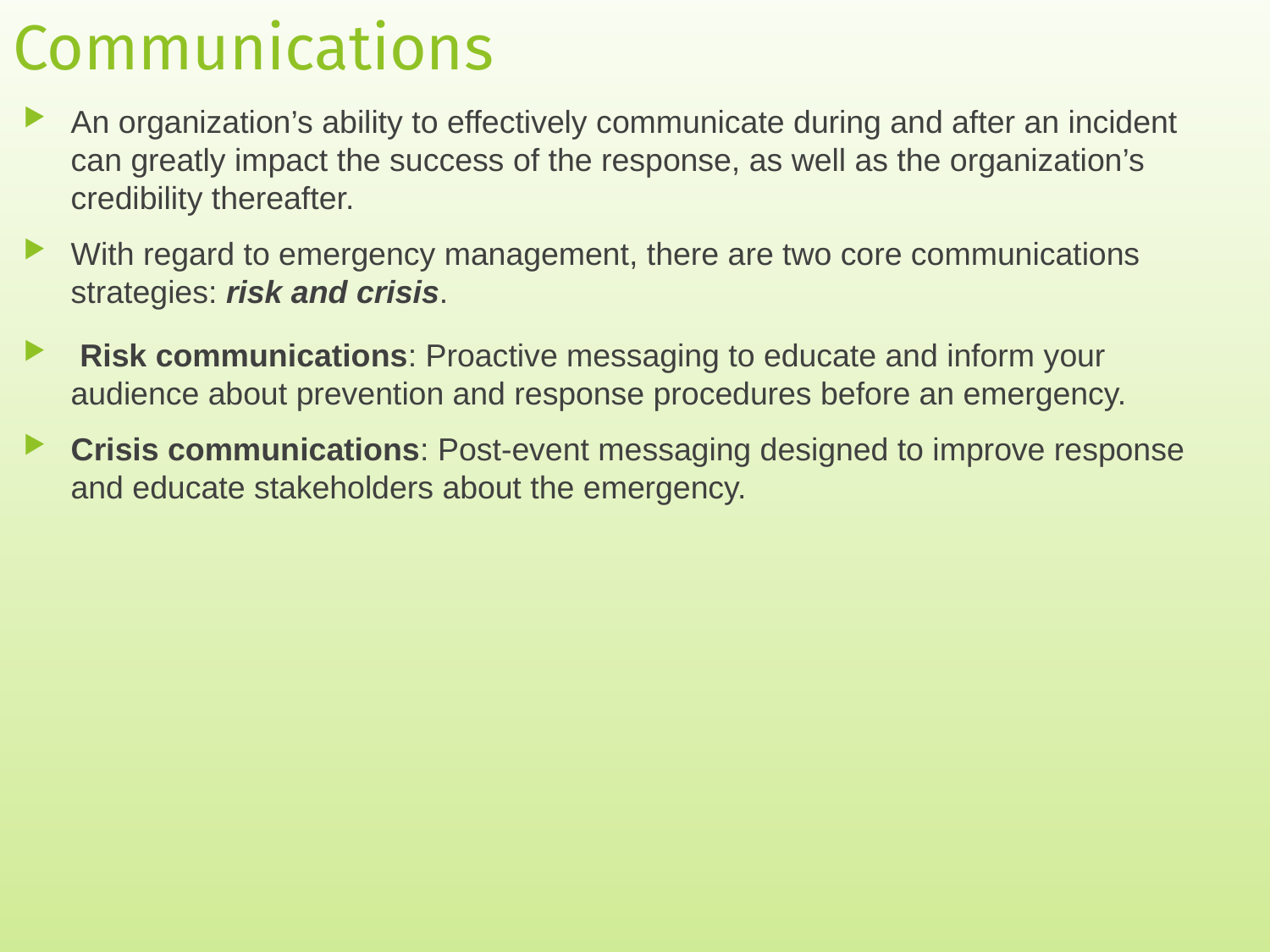

# Communications
An organization’s ability to effectively communicate during and after an incident can greatly impact the success of the response, as well as the organization’s credibility thereafter.
With regard to emergency management, there are two core communications strategies: risk and crisis.

 Risk communications: Proactive messaging to educate and inform your audience about prevention and response procedures before an emergency.
Crisis communications: Post-event messaging designed to improve response and educate stakeholders about the emergency.

11